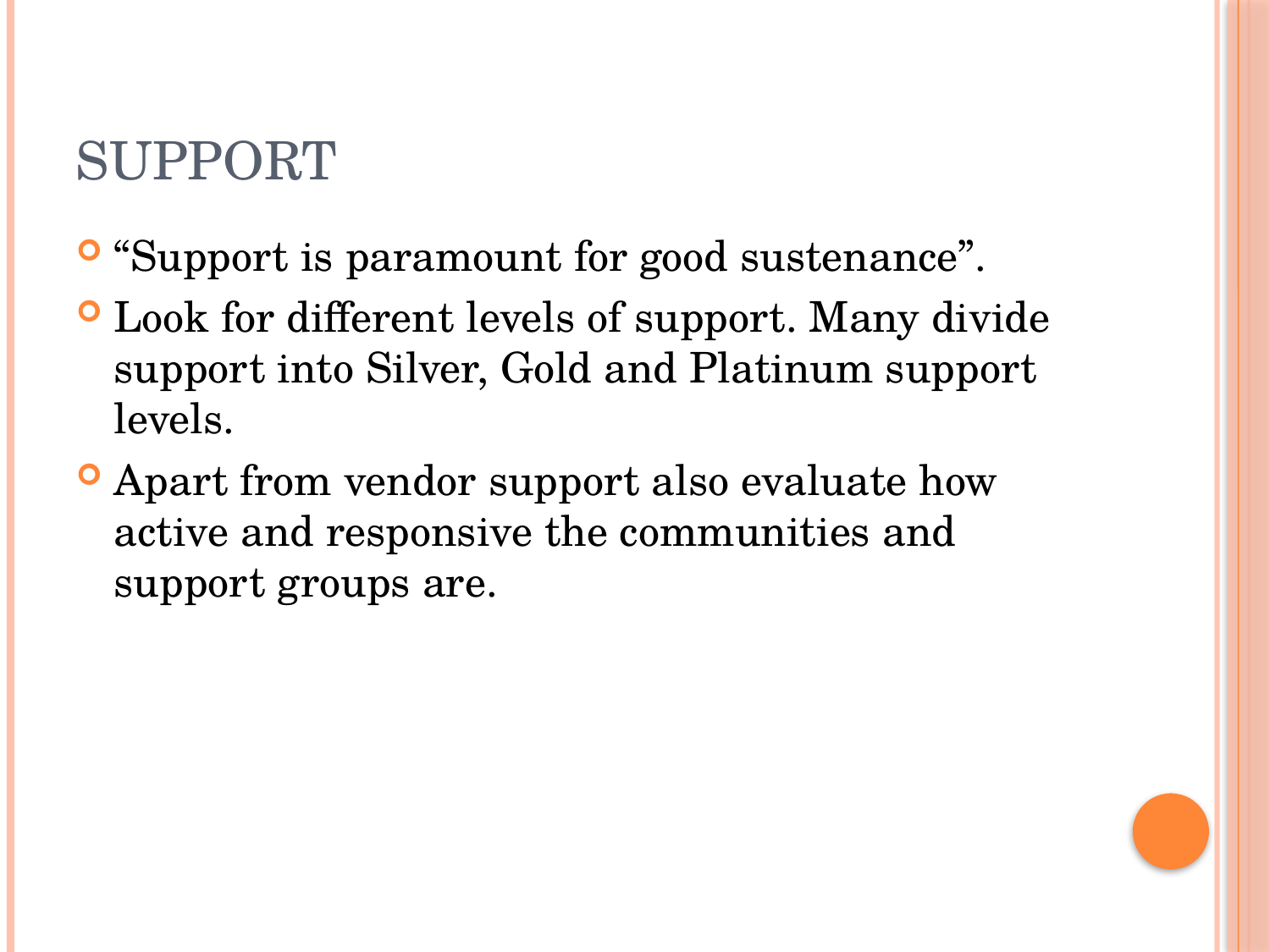

# Support
“Support is paramount for good sustenance”.
Look for different levels of support. Many divide support into Silver, Gold and Platinum support levels.
Apart from vendor support also evaluate how active and responsive the communities and support groups are.